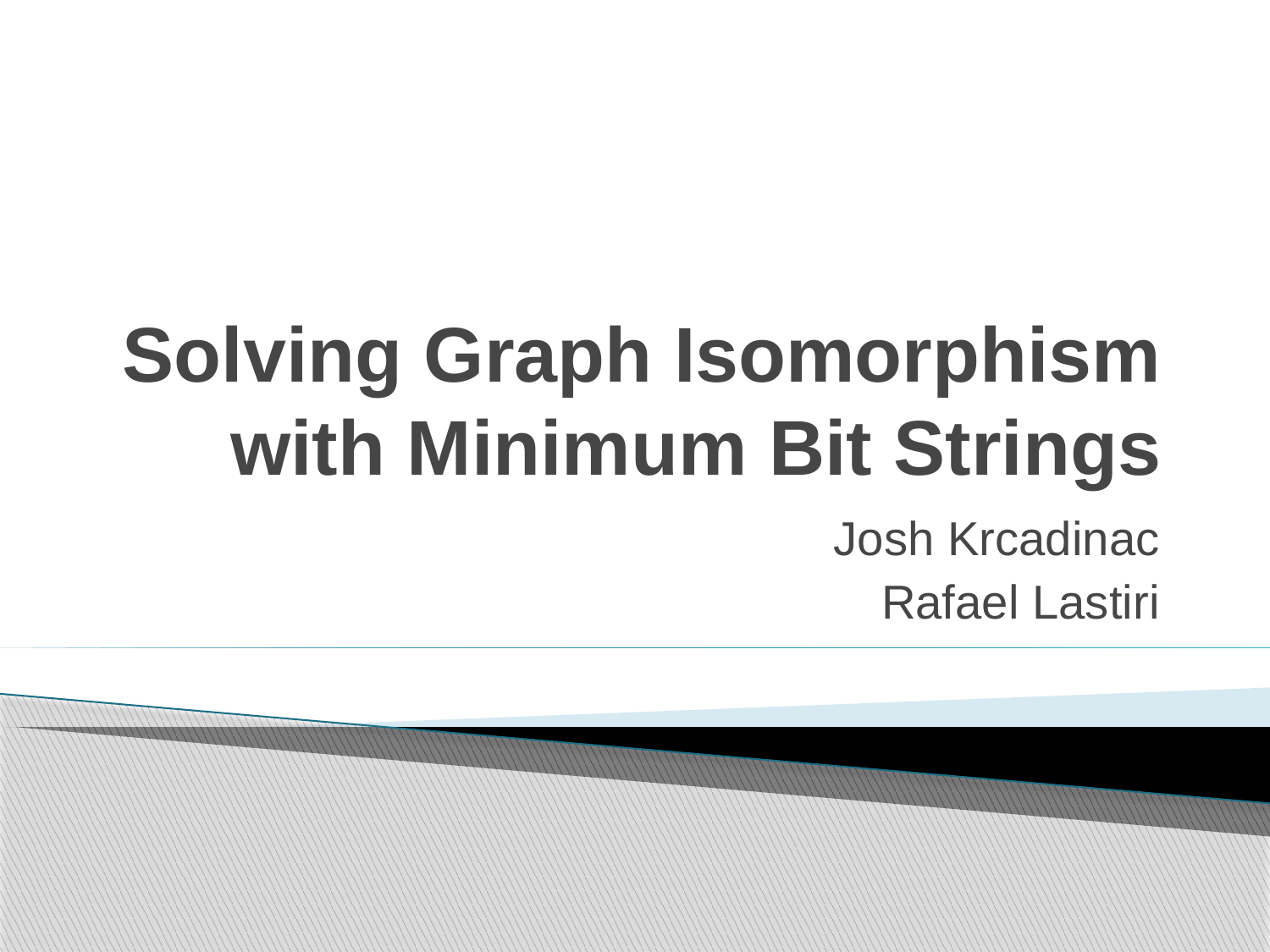

# Solving Graph Isomorphism with Minimum Bit Strings
Josh Krcadinac
Rafael Lastiri